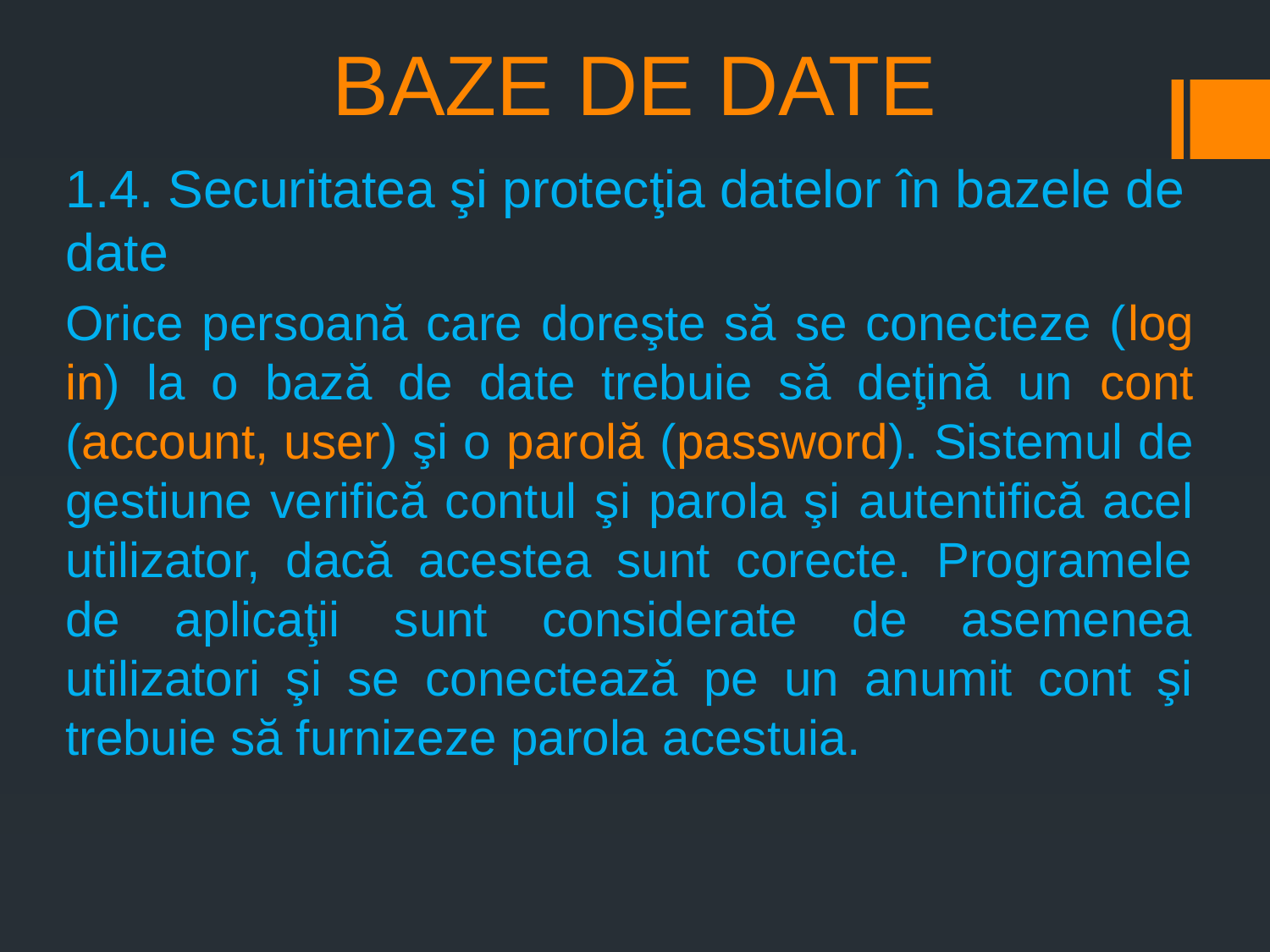

# BAZE DE DATE
1.4. Securitatea şi protecţia datelor în bazele de date
Orice persoană care doreşte să se conecteze (log in) la o bază de date trebuie să deţină un cont (account, user) şi o parolă (password). Sistemul de gestiune verifică contul şi parola şi autentifică acel utilizator, dacă acestea sunt corecte. Programele de aplicaţii sunt considerate de asemenea utilizatori şi se conectează pe un anumit cont şi trebuie să furnizeze parola acestuia.